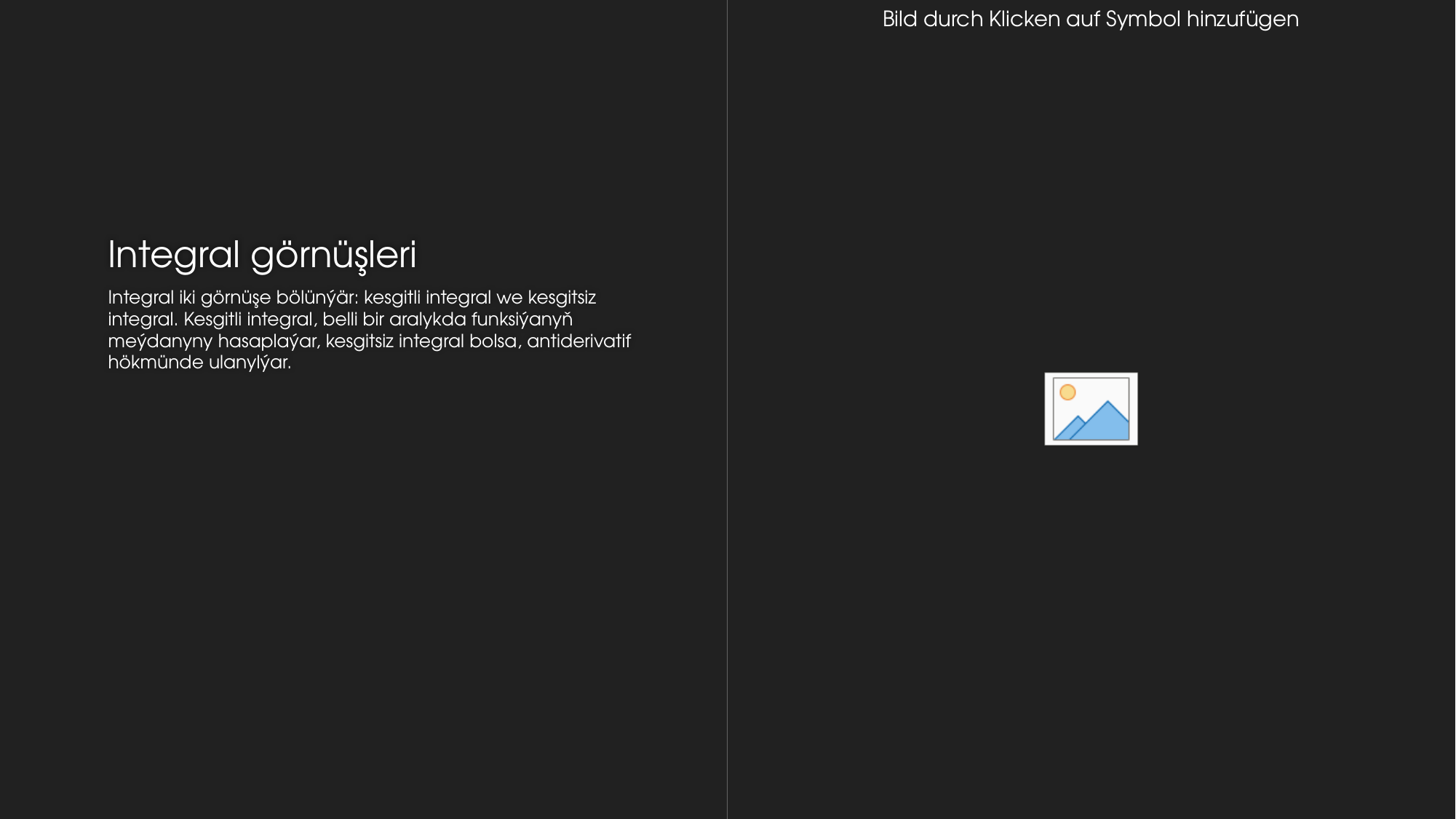

# Integral görnüşleri
Integral iki görnüşe bölünýär: kesgitli integral we kesgitsiz integral. Kesgitli integral, belli bir aralykda funksiýanyň meýdanyny hasaplaýar, kesgitsiz integral bolsa, antiderivatif hökmünde ulanylýar.